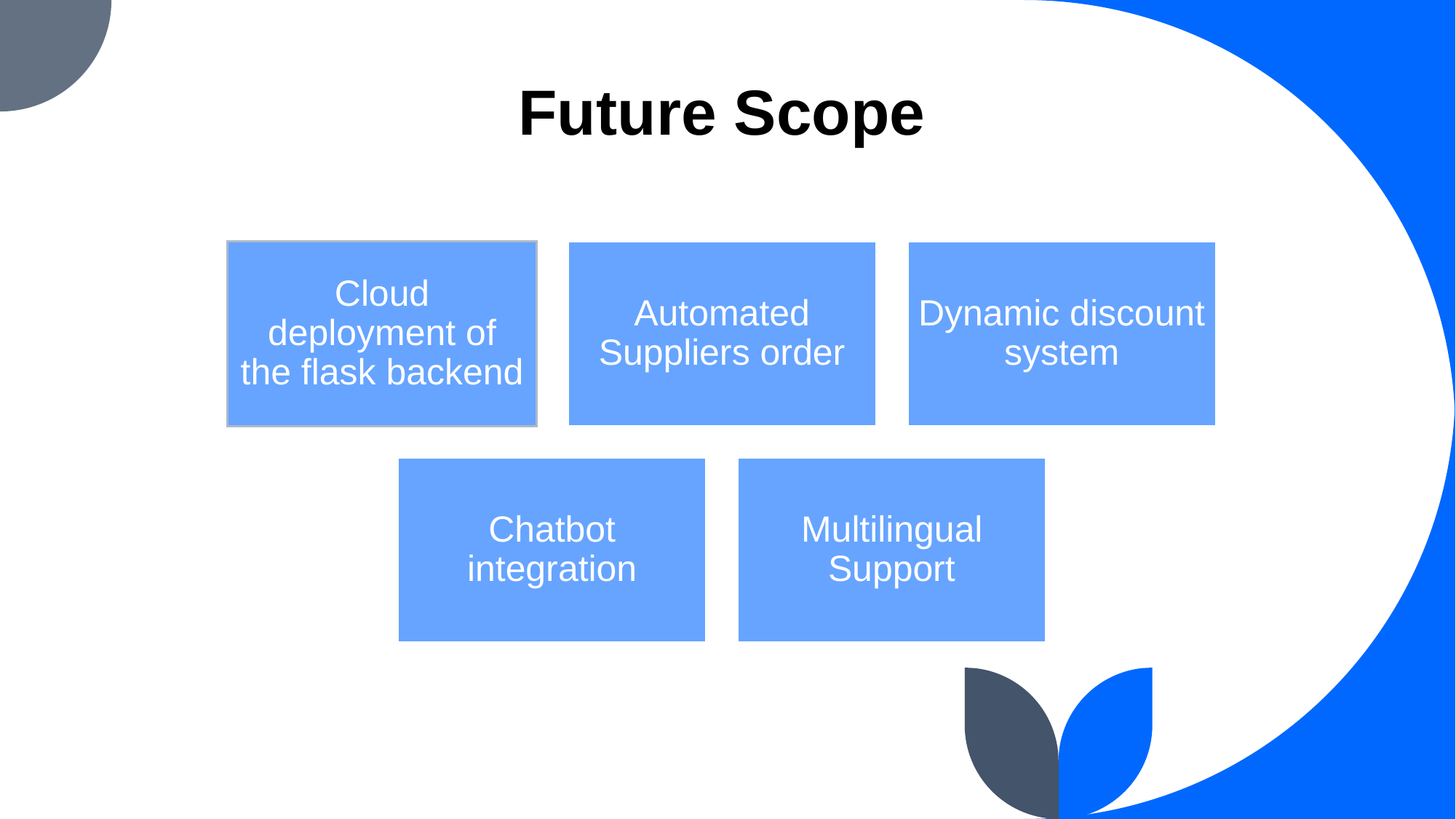

# Future Scope
Cloud deployment of the flask backend
Automated Suppliers order
Dynamic discount system
Chatbot integration
Multilingual Support